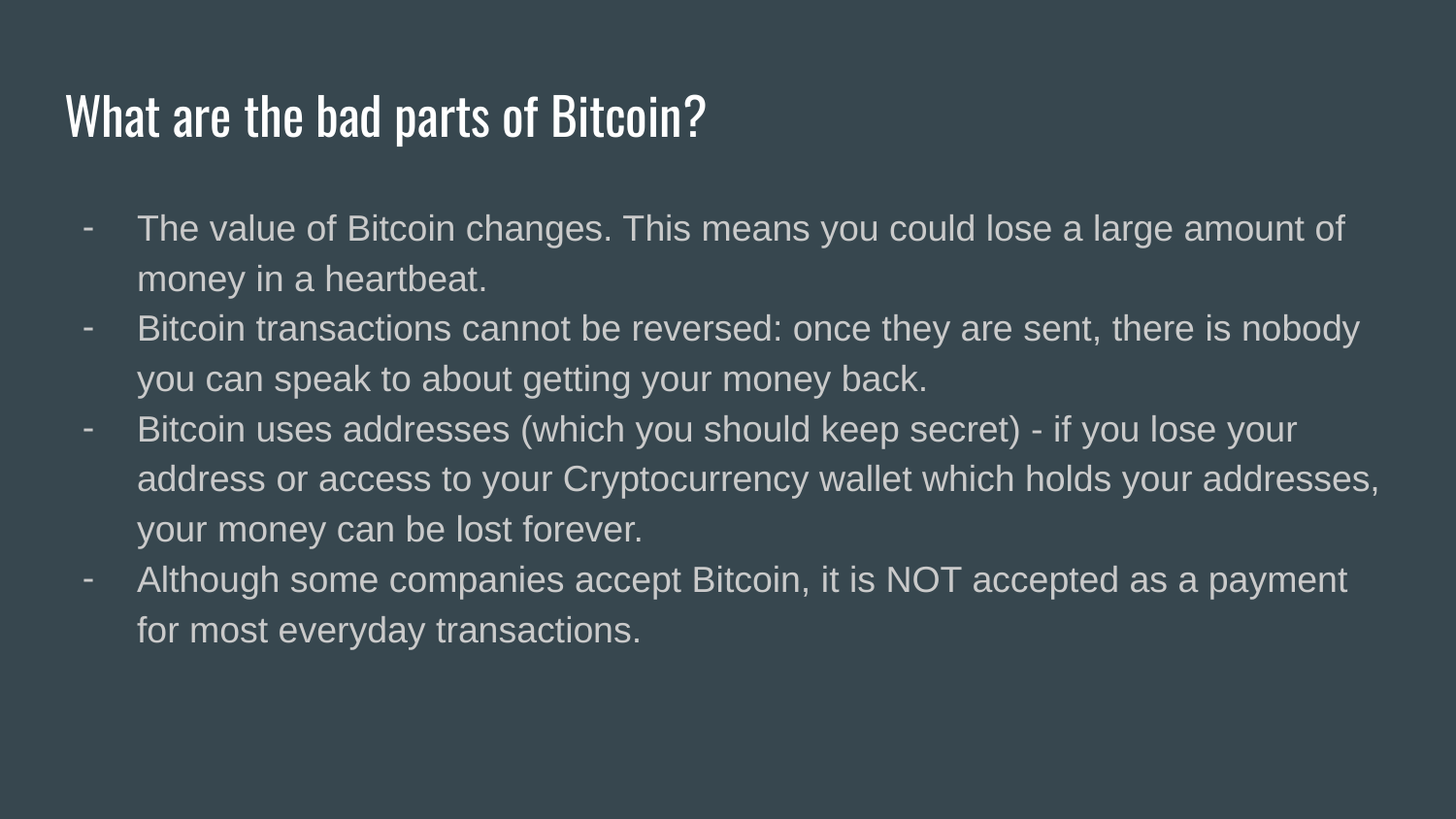

# What are the bad parts of Bitcoin?
The value of Bitcoin changes. This means you could lose a large amount of money in a heartbeat.
Bitcoin transactions cannot be reversed: once they are sent, there is nobody you can speak to about getting your money back.
Bitcoin uses addresses (which you should keep secret) - if you lose your address or access to your Cryptocurrency wallet which holds your addresses, your money can be lost forever.
Although some companies accept Bitcoin, it is NOT accepted as a payment for most everyday transactions.